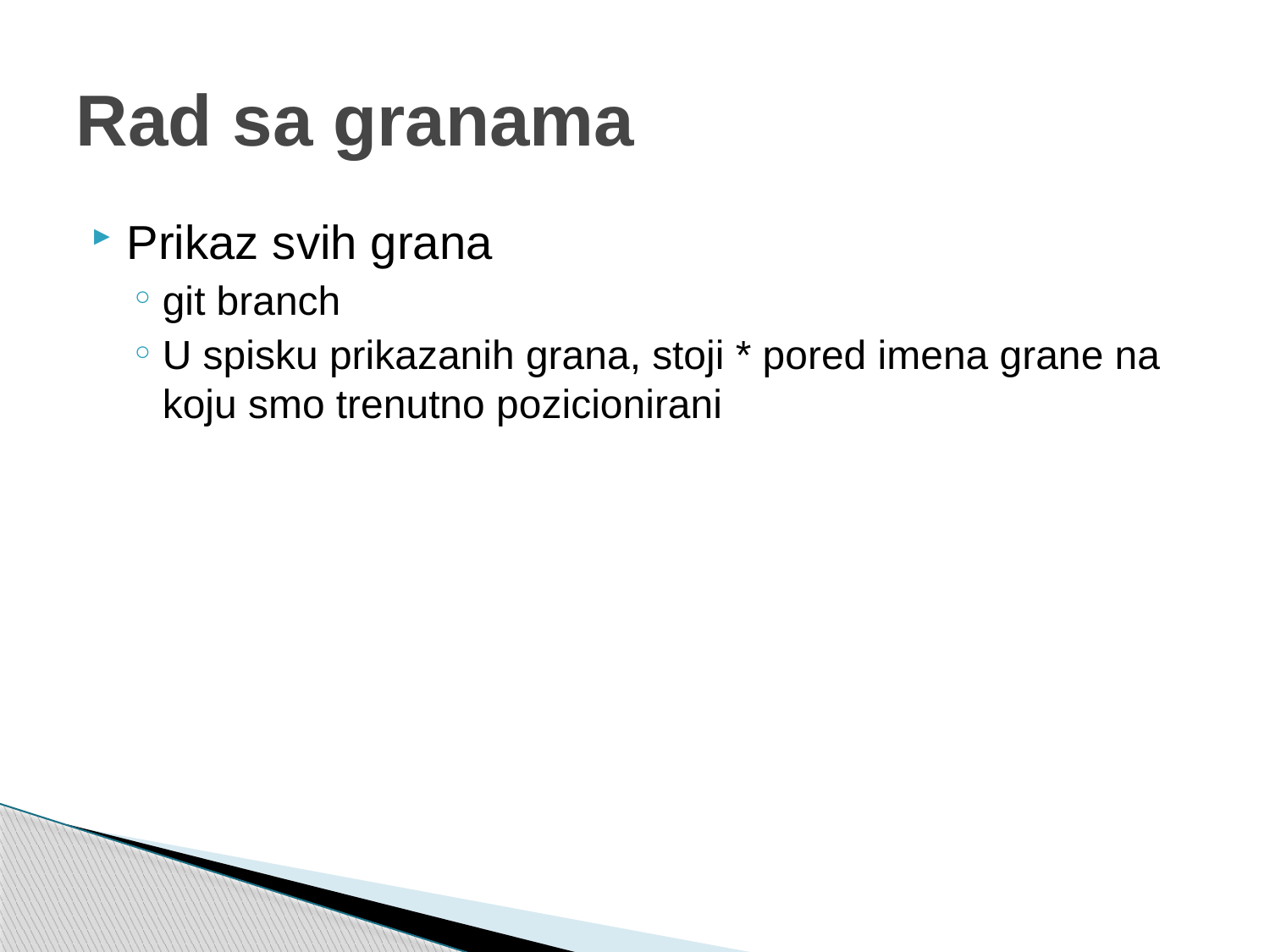

# Rad sa granama
Prikaz svih grana
git branch
U spisku prikazanih grana, stoji * pored imena grane na koju smo trenutno pozicionirani